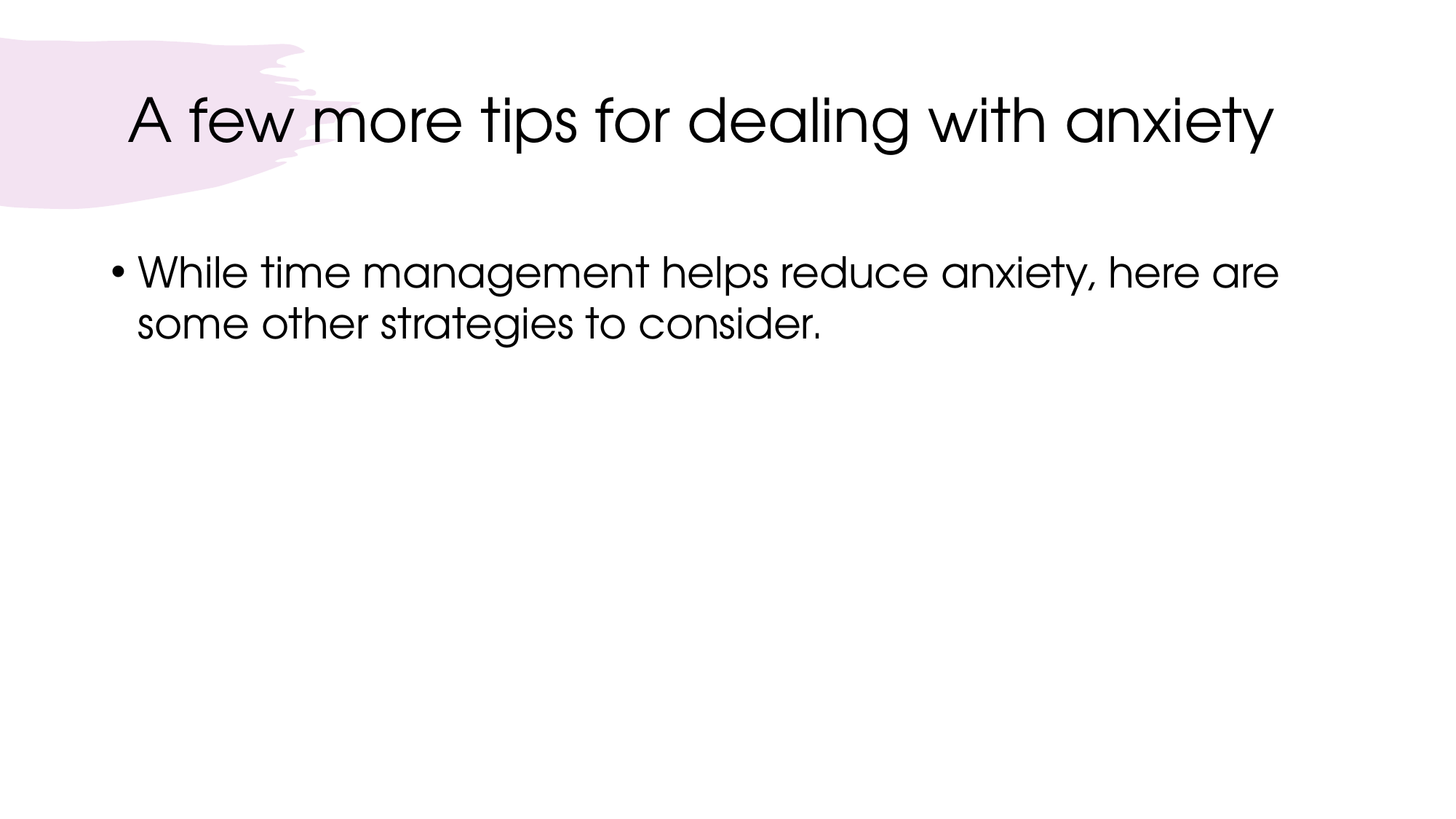

# A few more tips for dealing with anxiety
While time management helps reduce anxiety, here are some other strategies to consider.